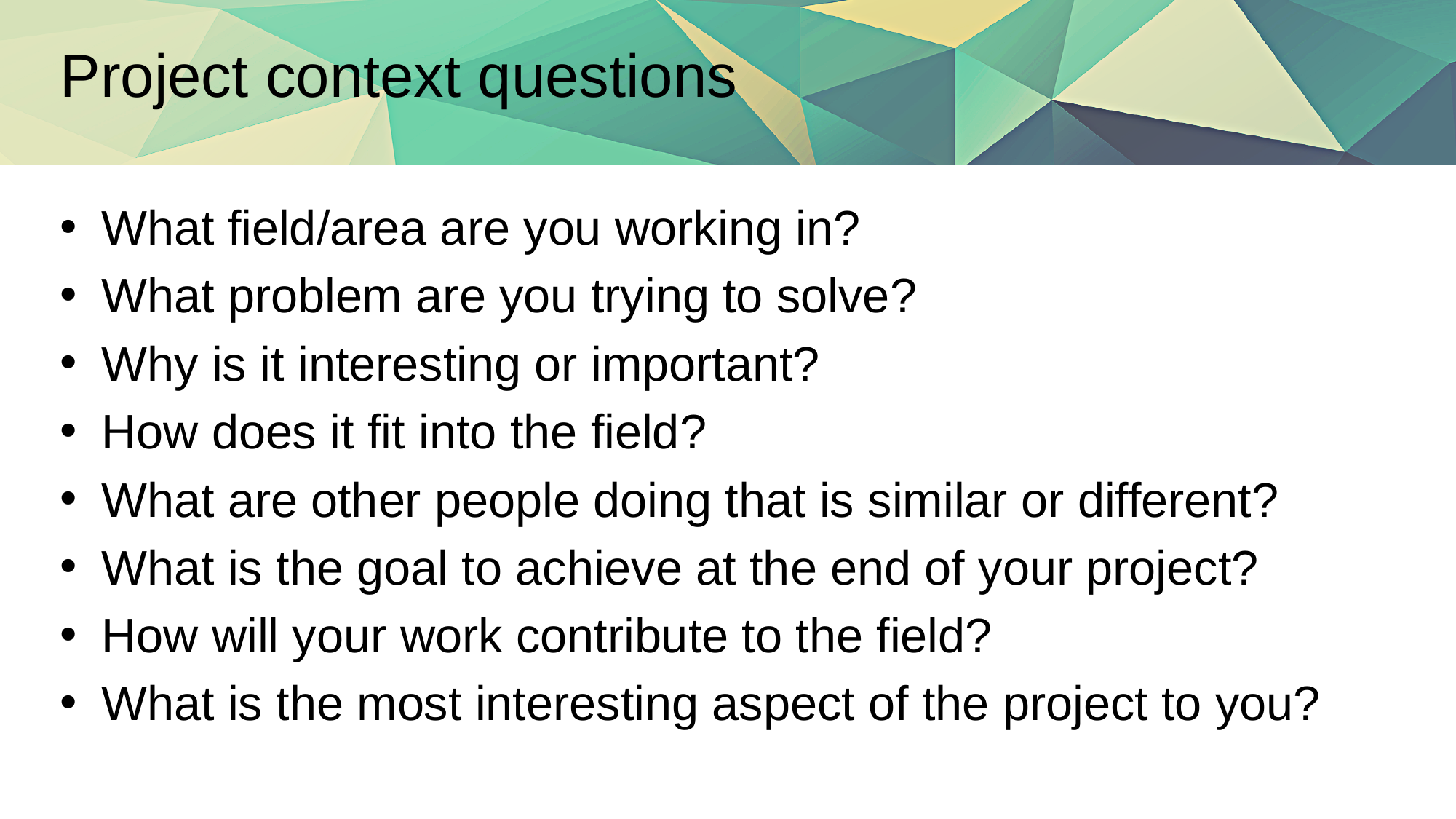

# Project context questions
What field/area are you working in?
What problem are you trying to solve?
Why is it interesting or important?
How does it fit into the field?
What are other people doing that is similar or different?
What is the goal to achieve at the end of your project?
How will your work contribute to the field?
What is the most interesting aspect of the project to you?